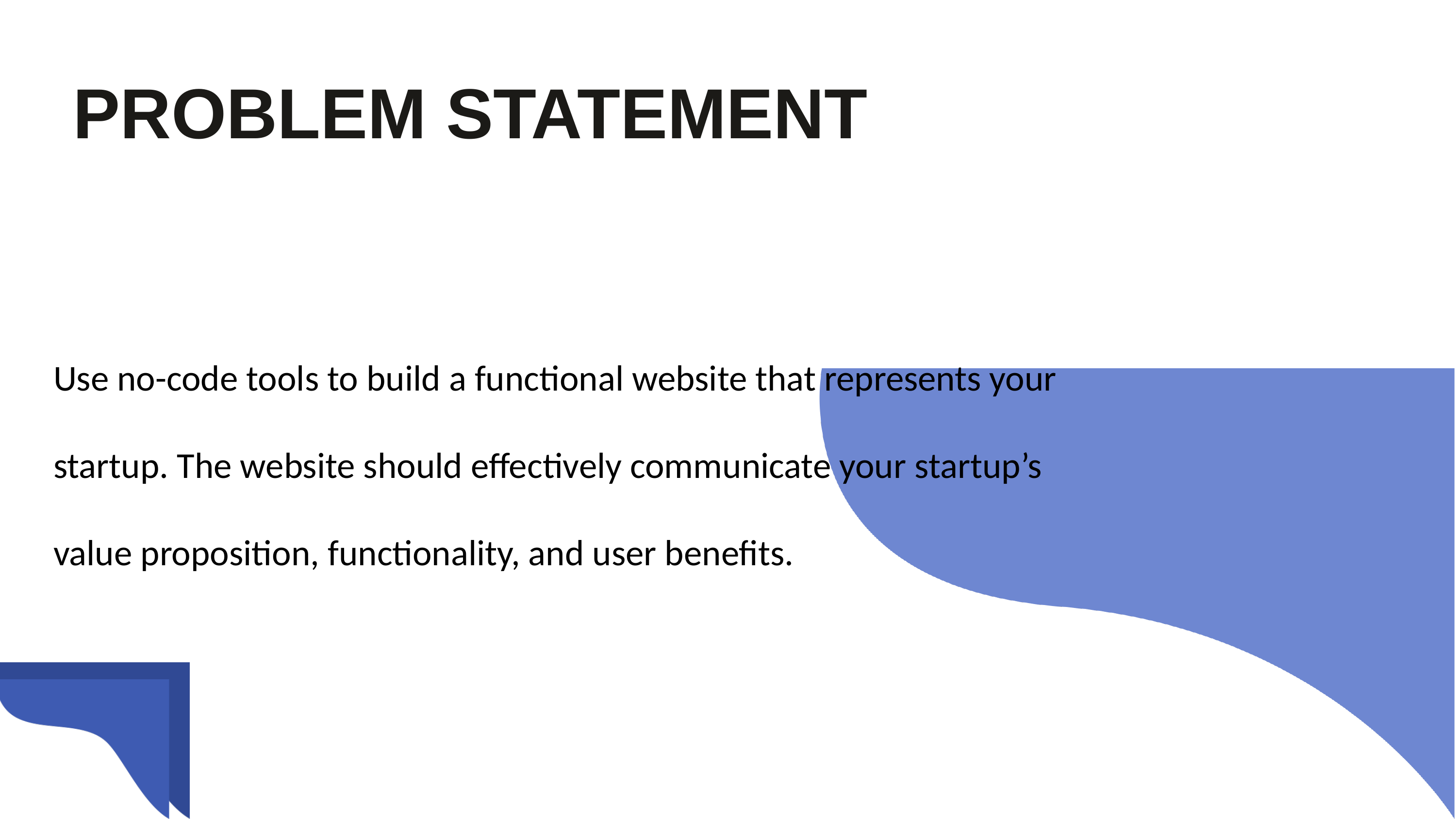

PROBLEM STATEMENT
Use no-code tools to build a functional website that represents your

startup. The website should effectively communicate your startup’s

value proposition, functionality, and user benefits.